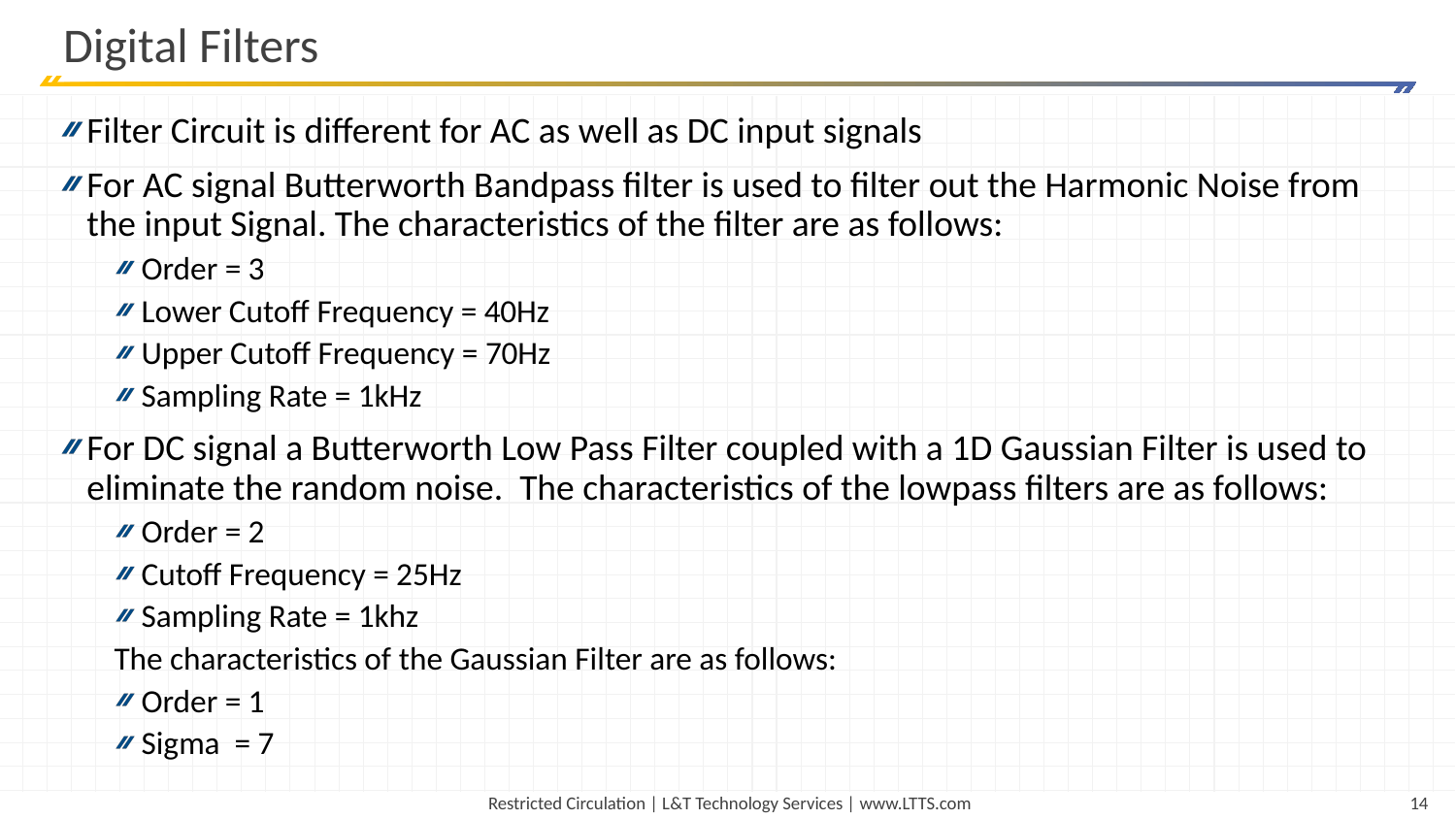

# Digital Filters
Filter Circuit is different for AC as well as DC input signals
For AC signal Butterworth Bandpass filter is used to filter out the Harmonic Noise from the input Signal. The characteristics of the filter are as follows:
Order = 3
Lower Cutoff Frequency = 40Hz
Upper Cutoff Frequency = 70Hz
Sampling Rate = 1kHz
For DC signal a Butterworth Low Pass Filter coupled with a 1D Gaussian Filter is used to eliminate the random noise.  The characteristics of the lowpass filters are as follows:
Order = 2
Cutoff Frequency = 25Hz
Sampling Rate = 1khz
The characteristics of the Gaussian Filter are as follows:
Order = 1
Sigma  = 7